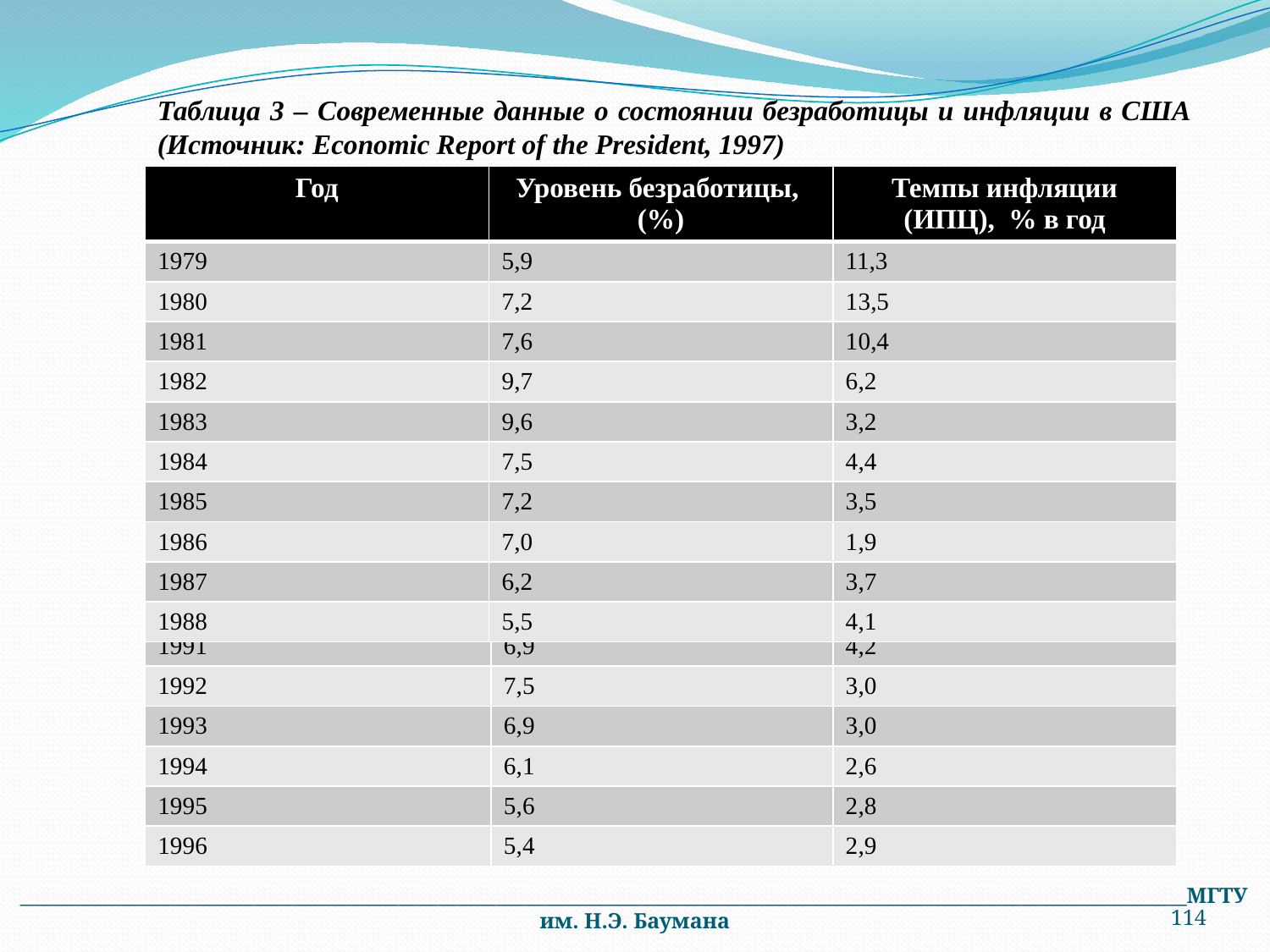

Таблица 3 – Современные данные о состоянии безработицы и инфляции в США (Источник: Economic Report of the President, 1997)
| Год | Уровень безработицы, (%) | Темпы инфляции (ИПЦ), % в год |
| --- | --- | --- |
| 1979 | 5,9 | 11,3 |
| 1980 | 7,2 | 13,5 |
| 1981 | 7,6 | 10,4 |
| 1982 | 9,7 | 6,2 |
| 1983 | 9,6 | 3,2 |
| 1984 | 7,5 | 4,4 |
| 1985 | 7,2 | 3,5 |
| 1986 | 7,0 | 1,9 |
| 1987 | 6,2 | 3,7 |
| 1988 | 5,5 | 4,1 |
| 1989 | 5,3 | 4,8 |
| --- | --- | --- |
| 1990 | 5,6 | 5,4 |
| 1991 | 6,9 | 4,2 |
| 1992 | 7,5 | 3,0 |
| 1993 | 6,9 | 3,0 |
| 1994 | 6,1 | 2,6 |
| 1995 | 5,6 | 2,8 |
| 1996 | 5,4 | 2,9 |
________________________________________________________________________________________________________________________МГТУ им. Н.Э. Баумана
114